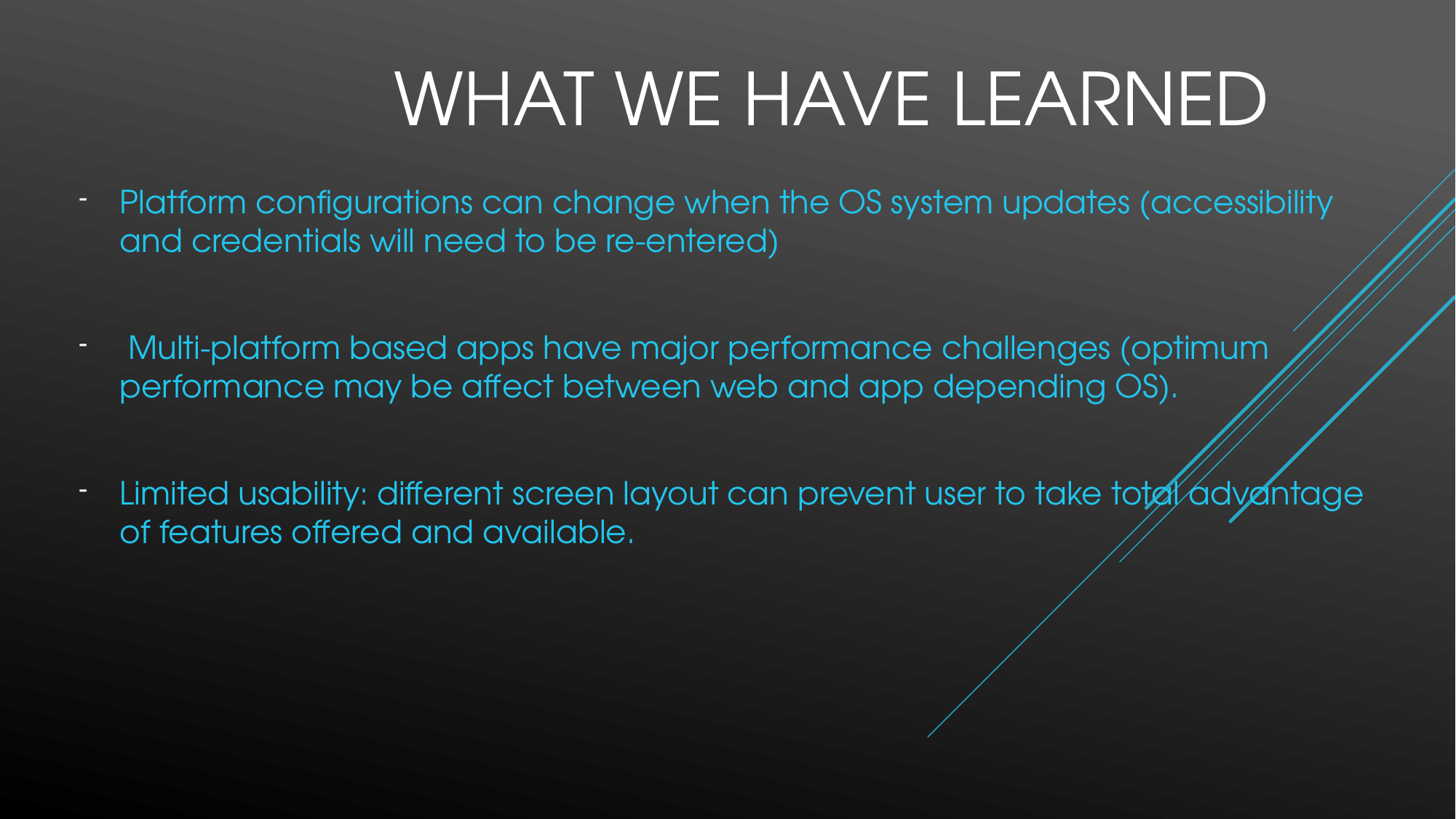

# What we have learned
Platform configurations can change when the OS system updates (accessibility and credentials will need to be re-entered)

 Multi-platform based apps have major performance challenges (optimum performance may be affect between web and app depending OS).

Limited usability: different screen layout can prevent user to take total advantage of features offered and available.